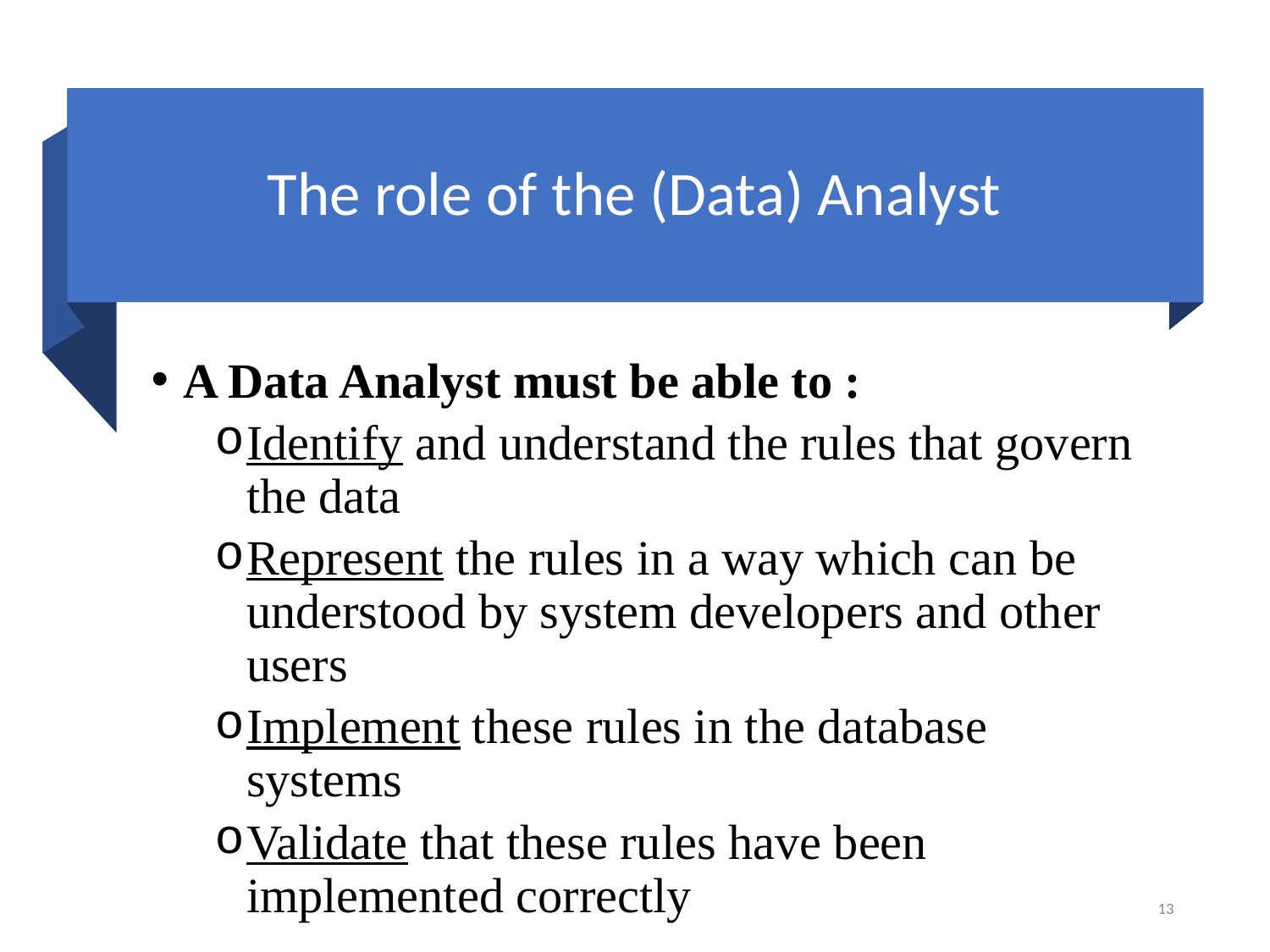

# The role of the (Data) Analyst

A Data Analyst must be able to :
Identify and understand the rules that govern the data
Represent the rules in a way which can be understood by system developers and other users
Implement these rules in the database systems
Validate that these rules have been implemented correctly
13